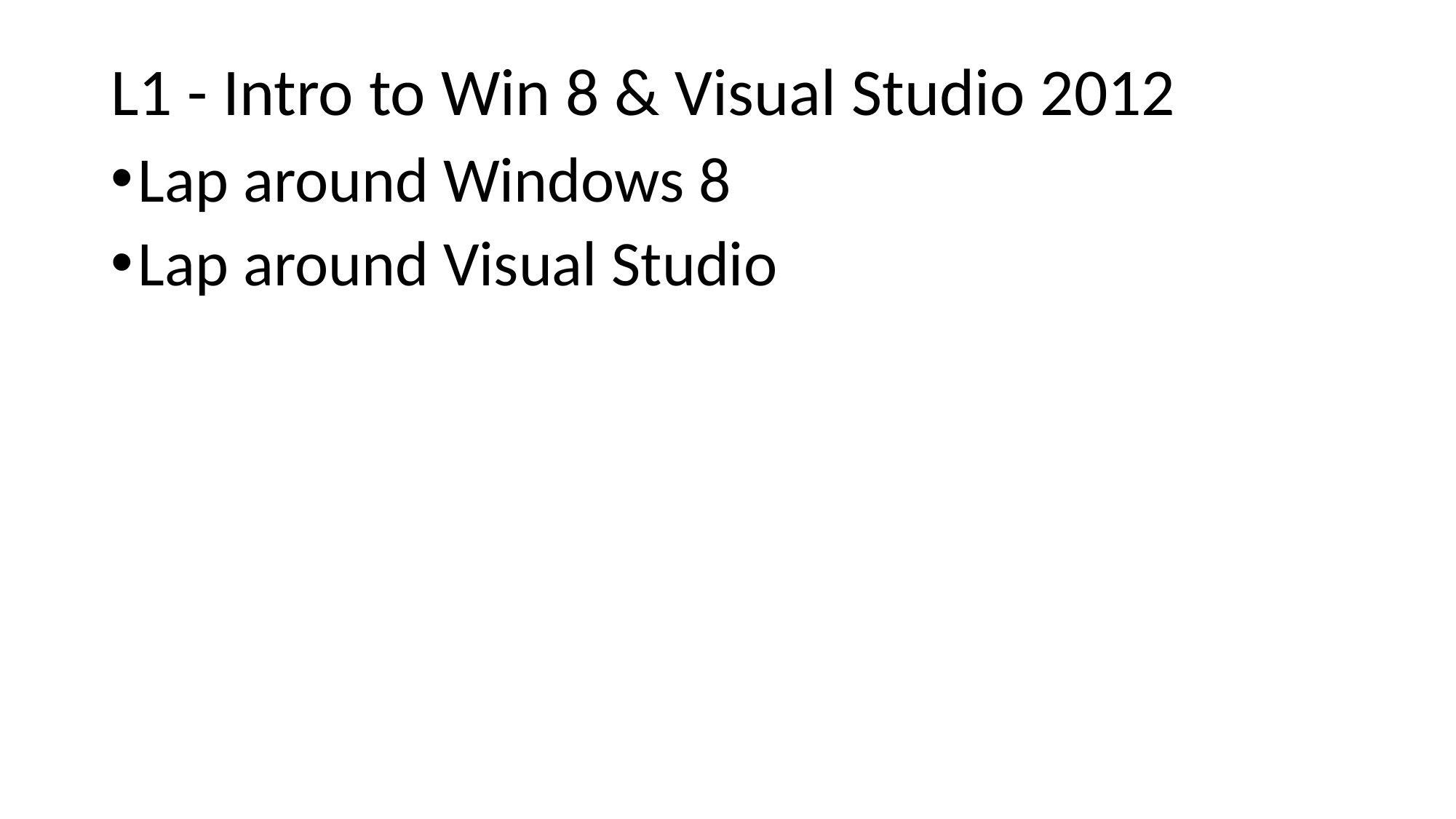

# L1 - Intro to Win 8 & Visual Studio 2012
Lap around Windows 8
Lap around Visual Studio